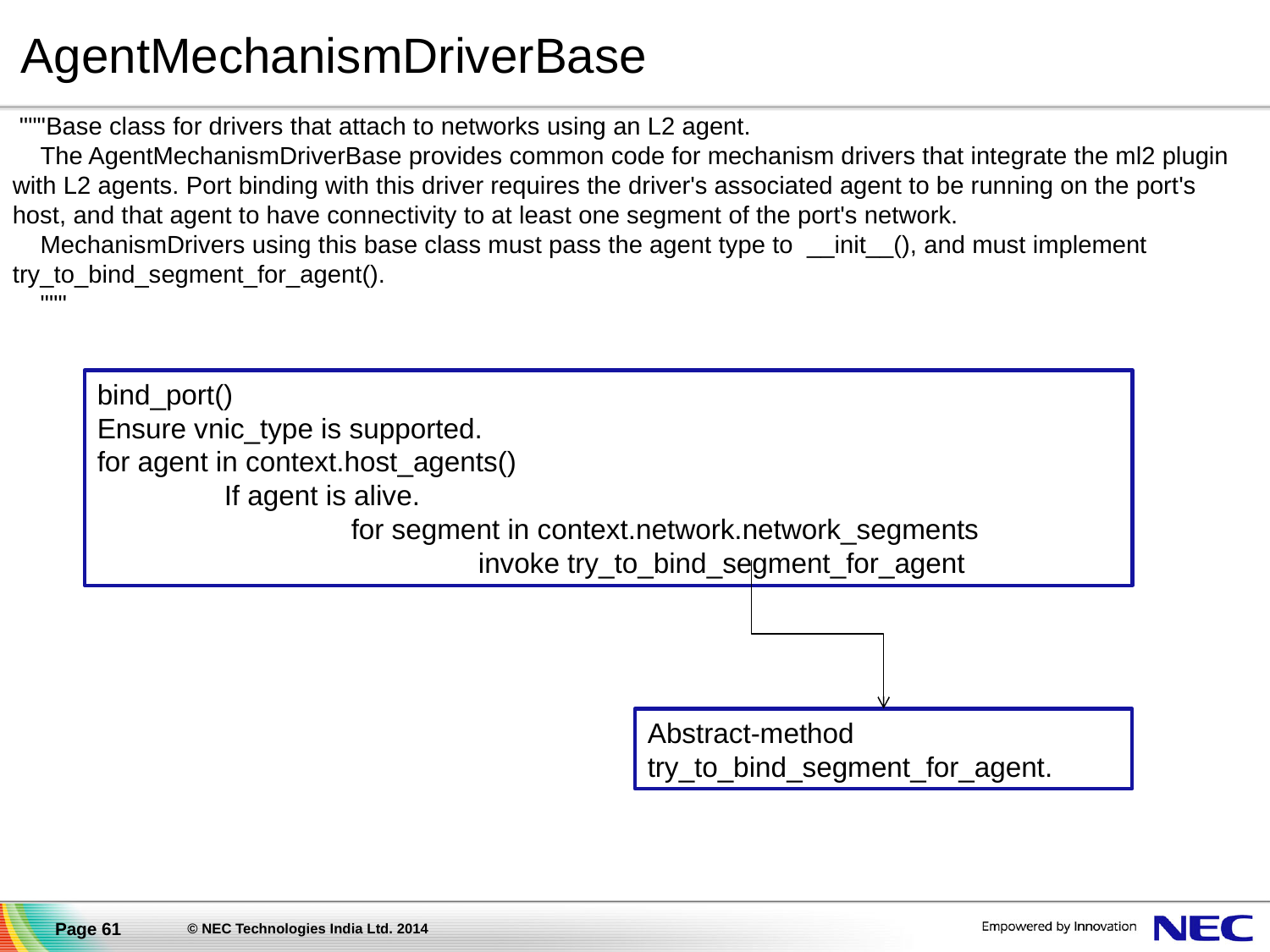

# AgentMechanismDriverBase
 """Base class for drivers that attach to networks using an L2 agent.
    The AgentMechanismDriverBase provides common code for mechanism drivers that integrate the ml2 plugin with L2 agents. Port binding with this driver requires the driver's associated agent to be running on the port's host, and that agent to have connectivity to at least one segment of the port's network.
    MechanismDrivers using this base class must pass the agent type to  __init__(), and must implement try_to_bind_segment_for_agent().
    """
bind_port()
Ensure vnic_type is supported.
for agent in context.host_agents()
	If agent is alive.
		for segment in context.network.network_segments
			invoke try_to_bind_segment_for_agent
Abstract-method
try_to_bind_segment_for_agent.